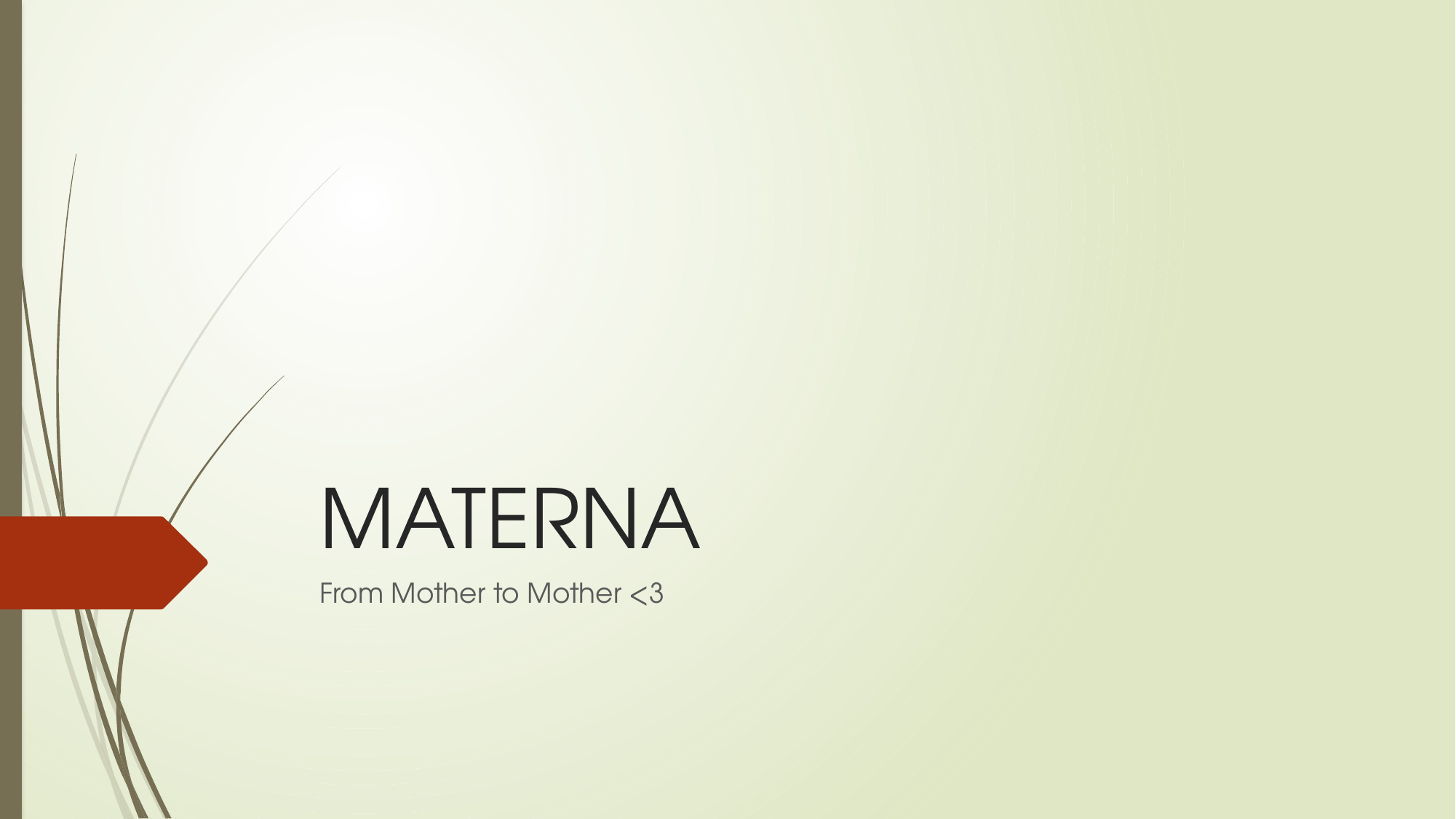

# MATERNA
From Mother to Mother <3